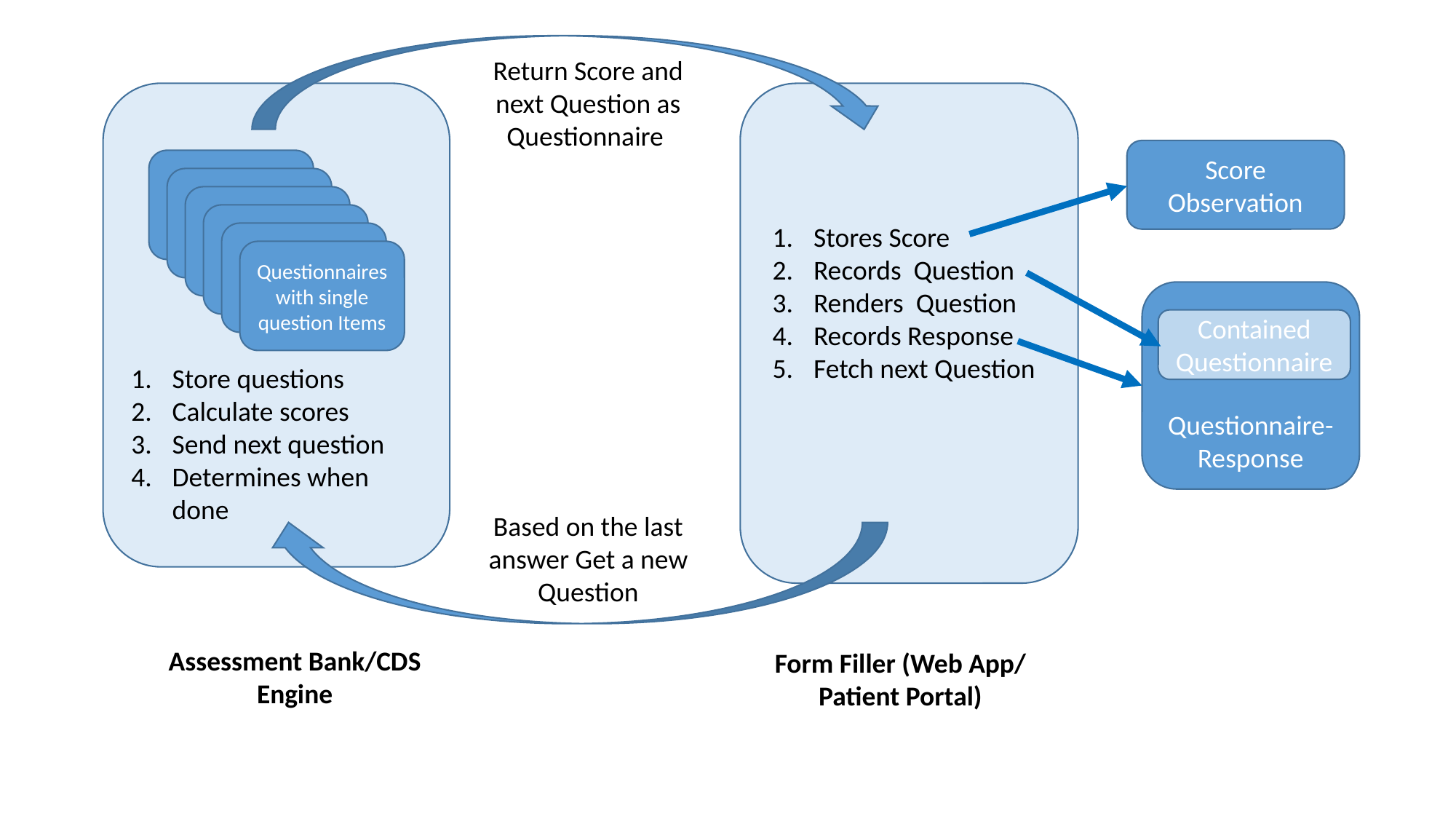

Return Score and next Question as Questionnaire

Score Observation

Stores Score
Records  Question
Renders  Question
Records Response
Fetch next Question

Questionnaires with single question Items

Questionnaire-Response
Contained Questionnaire
Store questions
Calculate scores
Send next question
Determines when done
Based on the last answer Get a new Question
Assessment Bank/CDS Engine

Form Filler (Web App/ Patient Portal)